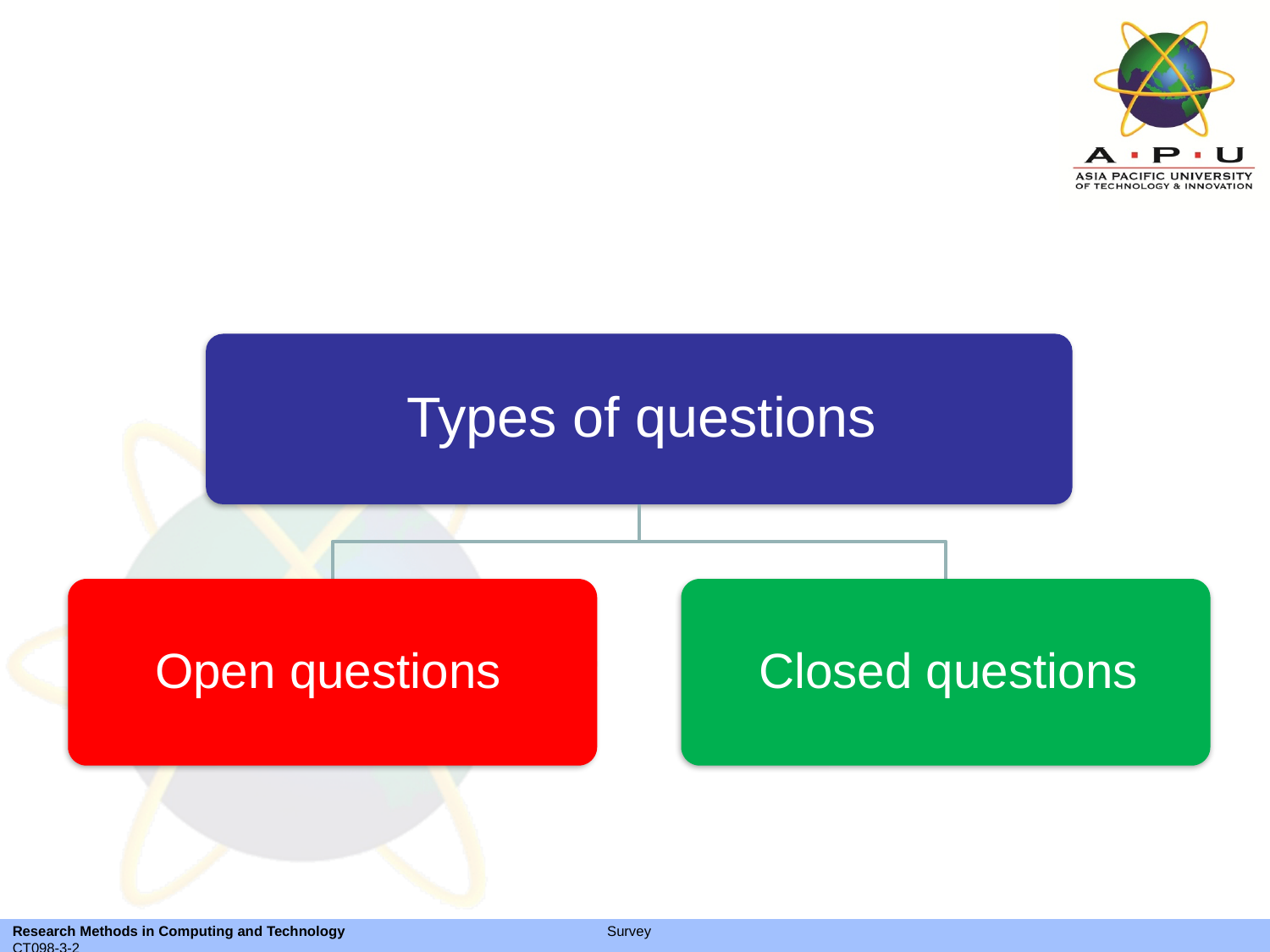

Types of questions
Open questions
Closed questions